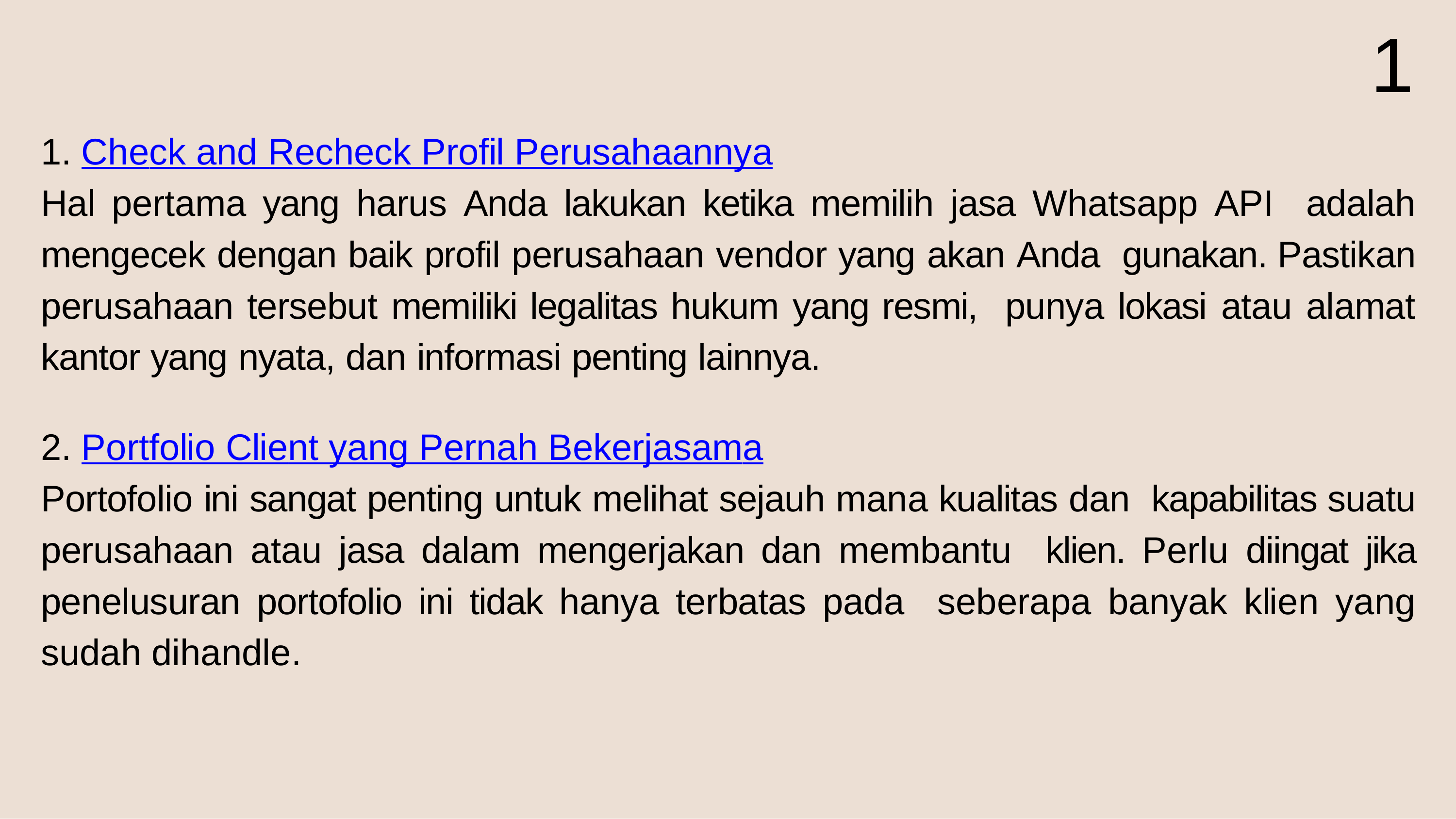

# 1
Check and Recheck Profil Perusahaannya
Hal pertama yang harus Anda lakukan ketika memilih jasa Whatsapp API  adalah mengecek dengan baik profil perusahaan vendor yang akan Anda  gunakan. Pastikan perusahaan tersebut memiliki legalitas hukum yang resmi,  punya lokasi atau alamat kantor yang nyata, dan informasi penting lainnya.

Portfolio Client yang Pernah Bekerjasama
Portofolio ini sangat penting untuk melihat sejauh mana kualitas dan  kapabilitas suatu perusahaan atau jasa dalam mengerjakan dan membantu  klien. Perlu diingat jika penelusuran portofolio ini tidak hanya terbatas pada  seberapa banyak klien yang sudah dihandle.